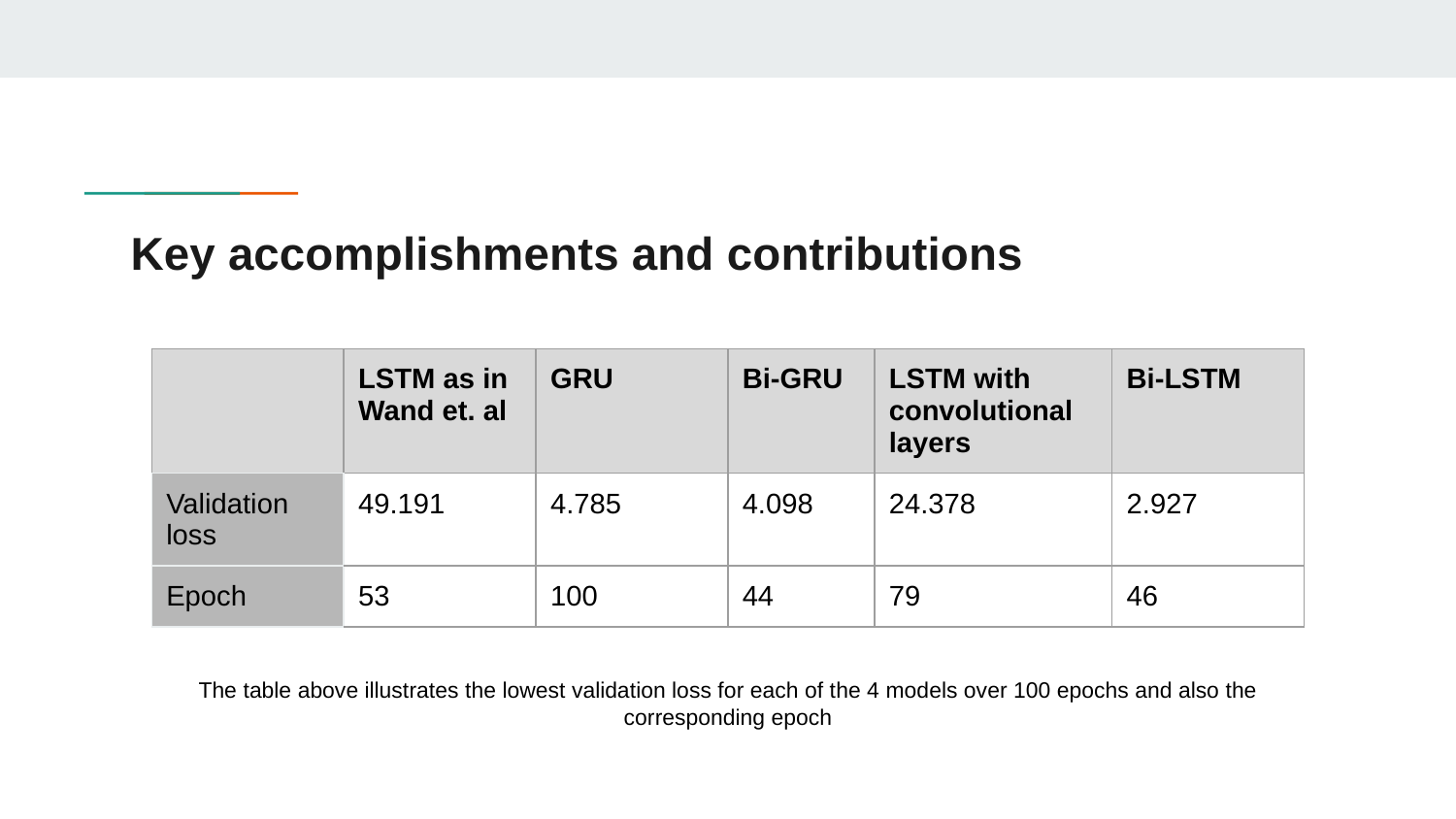

# Key accomplishments and contributions
|  | LSTM as in Wand et. al | GRU | Bi-GRU | LSTM with convolutional layers | Bi-LSTM |
| --- | --- | --- | --- | --- | --- |
| Validation loss | 49.191 | 4.785 | 4.098 | 24.378 | 2.927 |
| Epoch | 53 | 100 | 44 | 79 | 46 |
The table above illustrates the lowest validation loss for each of the 4 models over 100 epochs and also the corresponding epoch